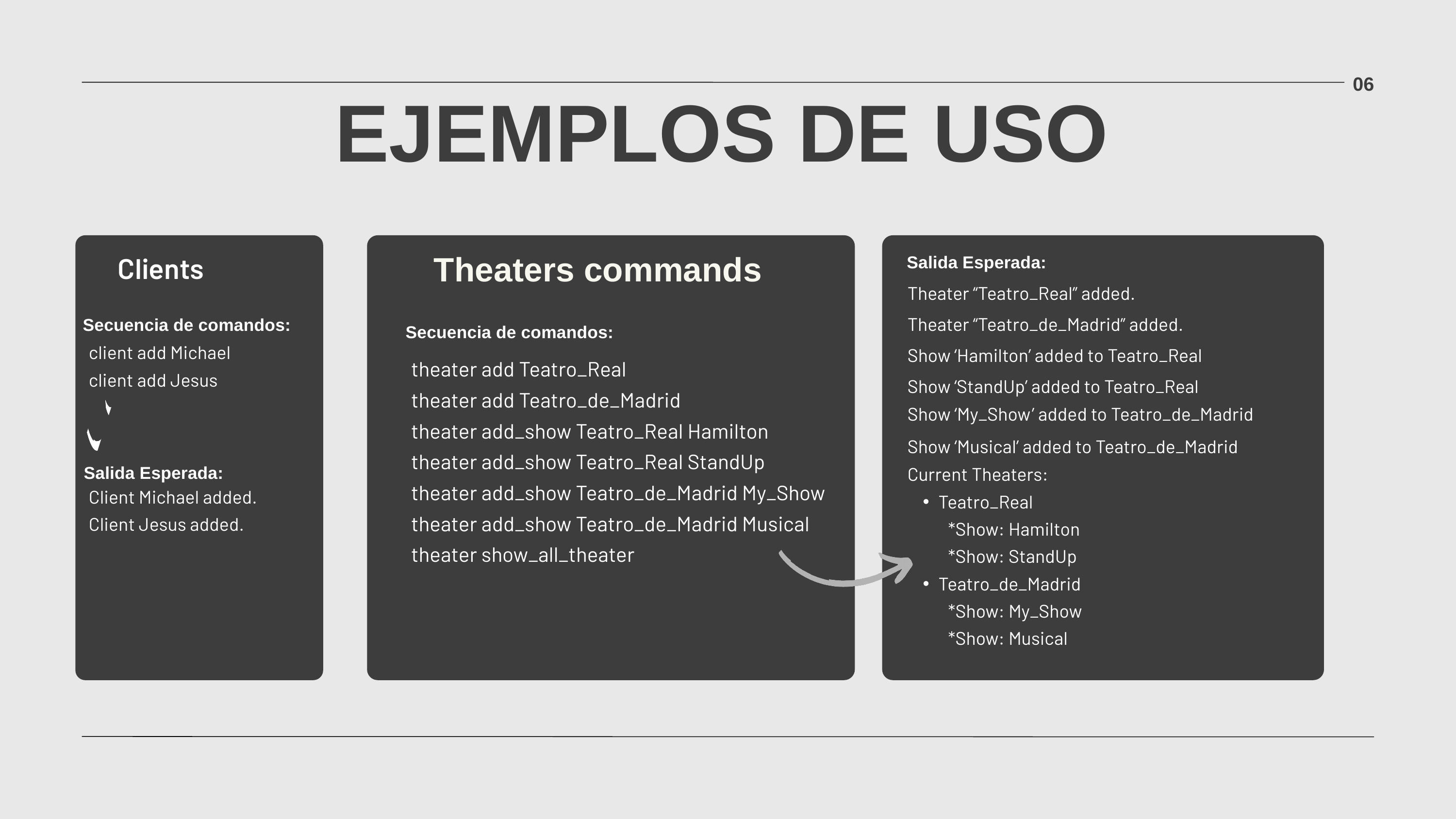

06
EJEMPLOS DE USO

Theaters commands
Salida Esperada:
Clients
Theater “Teatro_Real” added.
Theater “Teatro_de_Madrid” added.
Secuencia de comandos:
Secuencia de comandos:
client add Michael
client add Jesus
Show ‘Hamilton’ added to Teatro_Real
theater add Teatro_Real
theater add Teatro_de_Madrid
theater add_show Teatro_Real Hamilton
theater add_show Teatro_Real StandUp
theater add_show Teatro_de_Madrid My_Show
theater add_show Teatro_de_Madrid Musical
theater show_all_theater

Show ‘StandUp’ added to Teatro_Real
Show ‘My_Show’ added to Teatro_de_Madrid

Show ‘Musical’ added to Teatro_de_Madrid
Salida Esperada:
Current Theaters:
Teatro_Real
           *Show: Hamilton
           *Show: StandUp
Teatro_de_Madrid
           *Show: My_Show
           *Show: Musical

Client Michael added.
Client Jesus added.